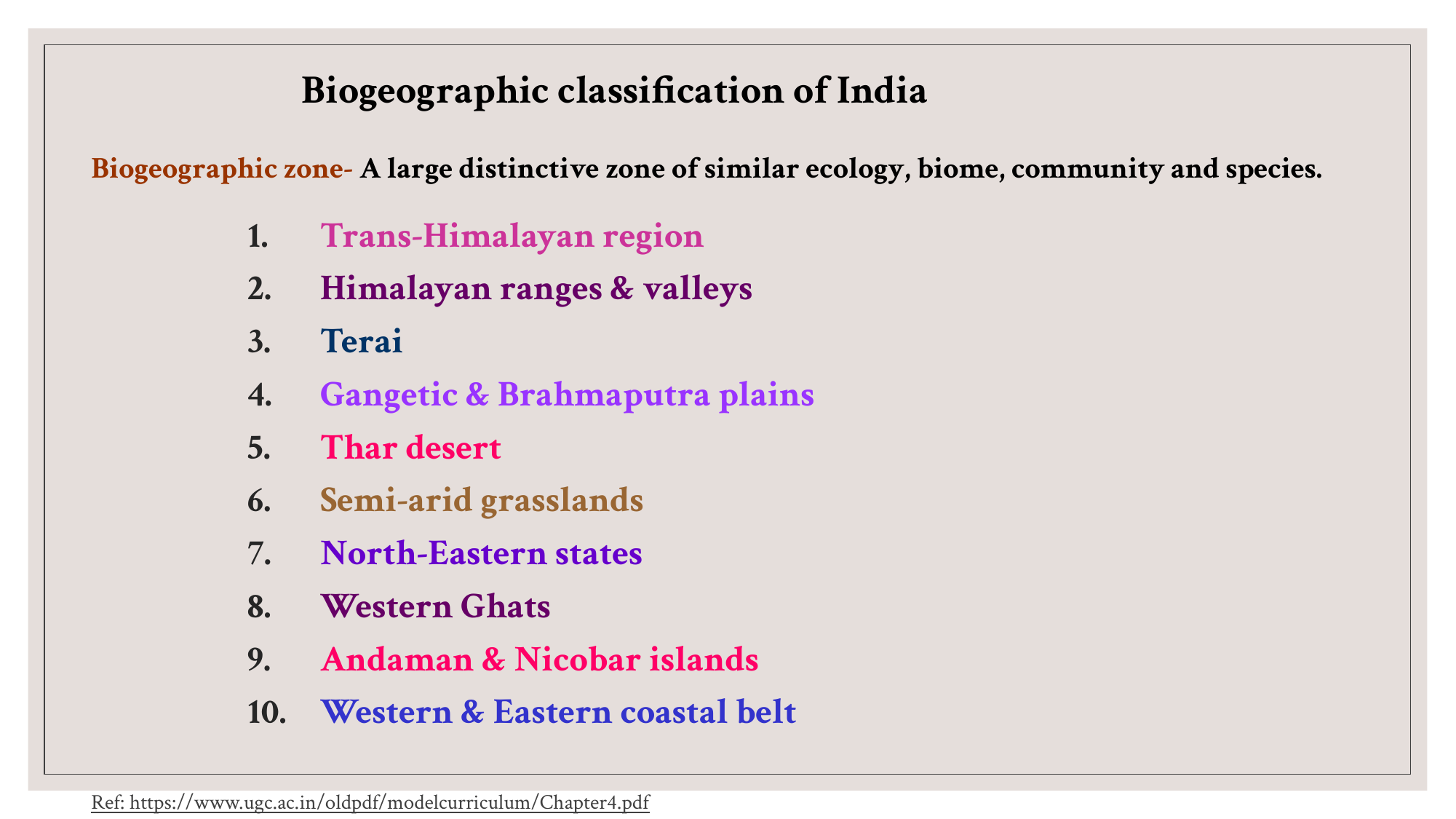

Biogeographic classification of India
Biogeographic zone- A large distinctive zone of similar ecology, biome, community and species.
Trans-Himalayan region
Himalayan ranges & valleys
Terai
Gangetic & Brahmaputra plains
Thar desert
Semi-arid grasslands
North-Eastern states
Western Ghats
Andaman & Nicobar islands
Western & Eastern coastal belt

Ref: https://www.ugc.ac.in/oldpdf/modelcurriculum/Chapter4.pdf